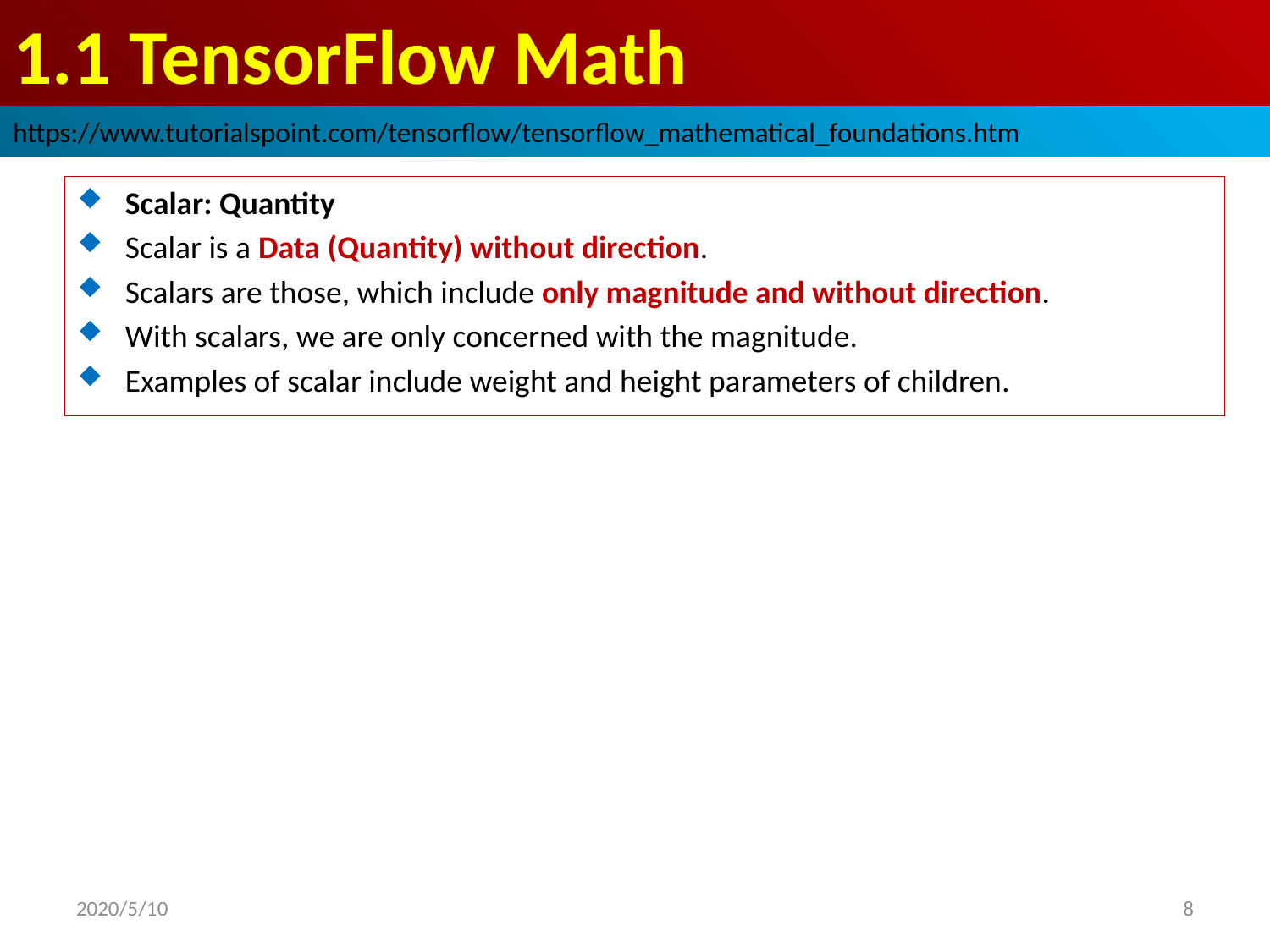

# 1.1 TensorFlow Math
https://www.tutorialspoint.com/tensorflow/tensorflow_mathematical_foundations.htm
Scalar: Quantity
Scalar is a Data (Quantity) without direction.
Scalars are those, which include only magnitude and without direction.
With scalars, we are only concerned with the magnitude.
Examples of scalar include weight and height parameters of children.
2020/5/10
8